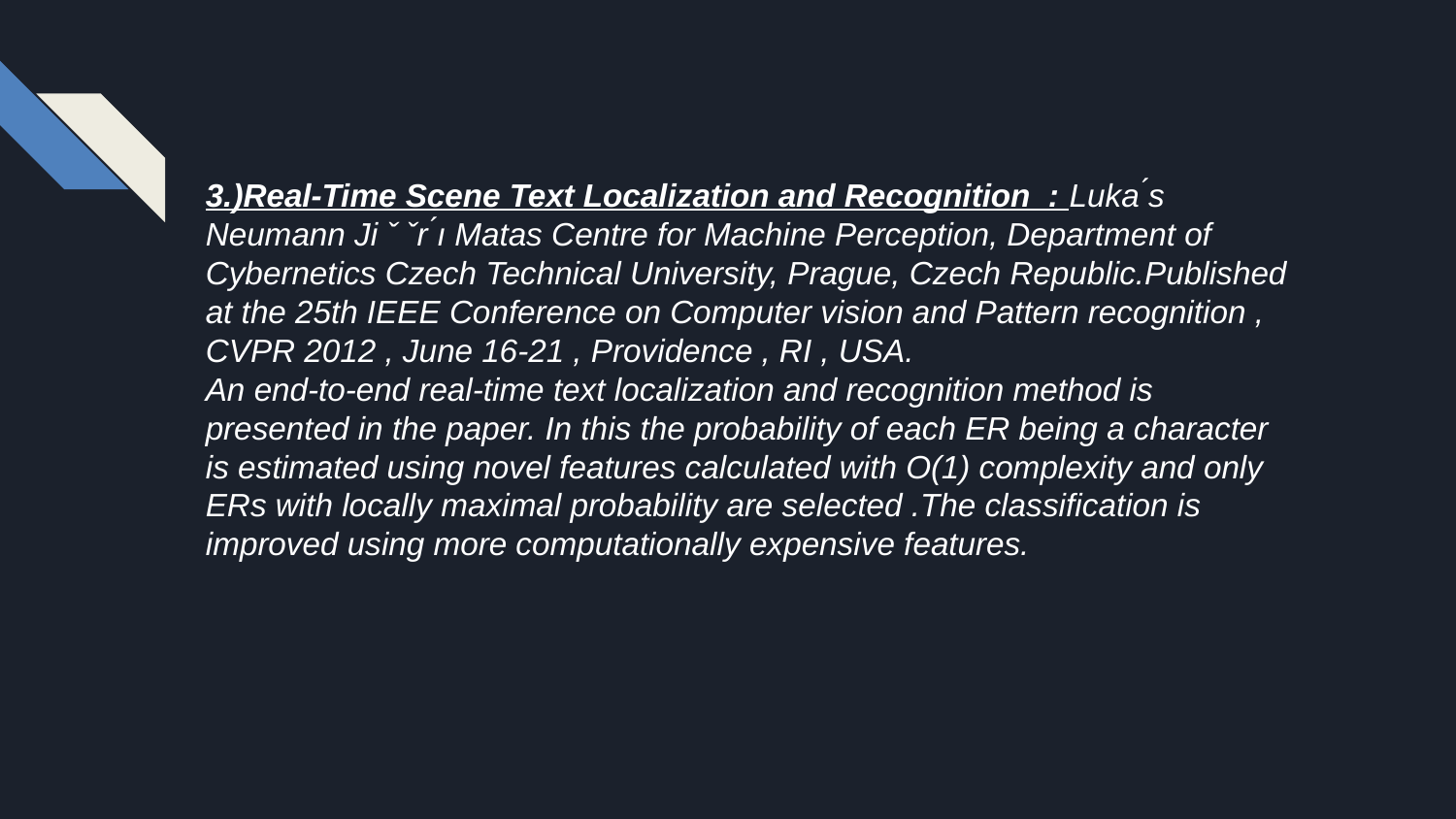

3.)Real-Time Scene Text Localization and Recognition  : Luka ́s Neumann Ji ˇ ˇr ́ı Matas Centre for Machine Perception, Department of Cybernetics Czech Technical University, Prague, Czech Republic.Published at the 25th IEEE Conference on Computer vision and Pattern recognition , CVPR 2012 , June 16-21 , Providence , RI , USA.
An end-to-end real-time text localization and recognition method is presented in the paper. In this the probability of each ER being a character is estimated using novel features calculated with O(1) complexity and only ERs with locally maximal probability are selected .The classification is improved using more computationally expensive features.